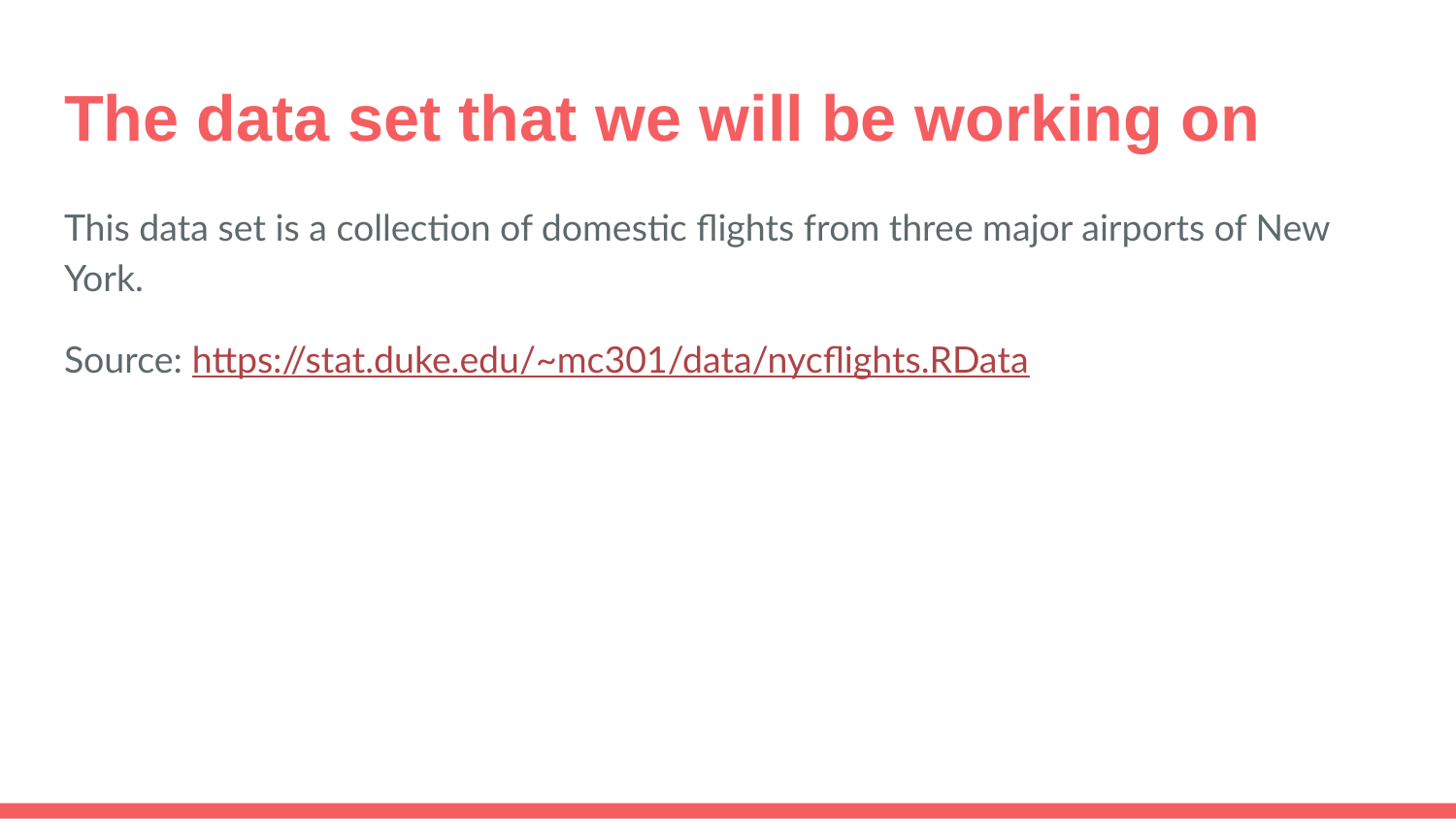

# The data set that we will be working on
This data set is a collection of domestic flights from three major airports of New York.
Source: https://stat.duke.edu/~mc301/data/nycflights.RData